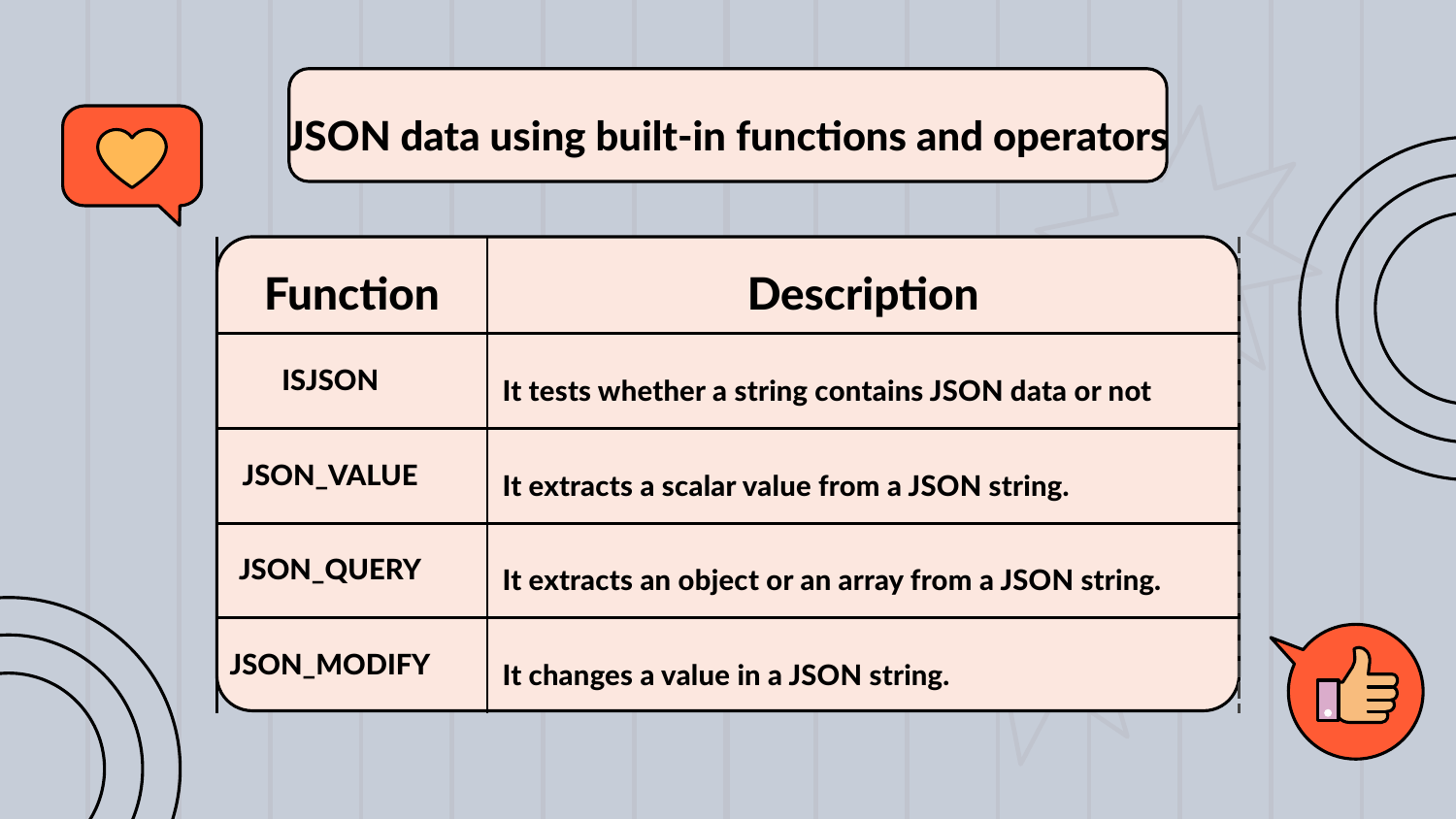

# JSON data using built-in functions and operators

| Function | Description |
| --- | --- |
| ISJSON | It tests whether a string contains JSON data or not |
| JSON\_VALUE | It extracts a scalar value from a JSON string. |
| JSON\_QUERY | It extracts an object or an array from a JSON string. |
| JSON\_MODIFY | It changes a value in a JSON string. |